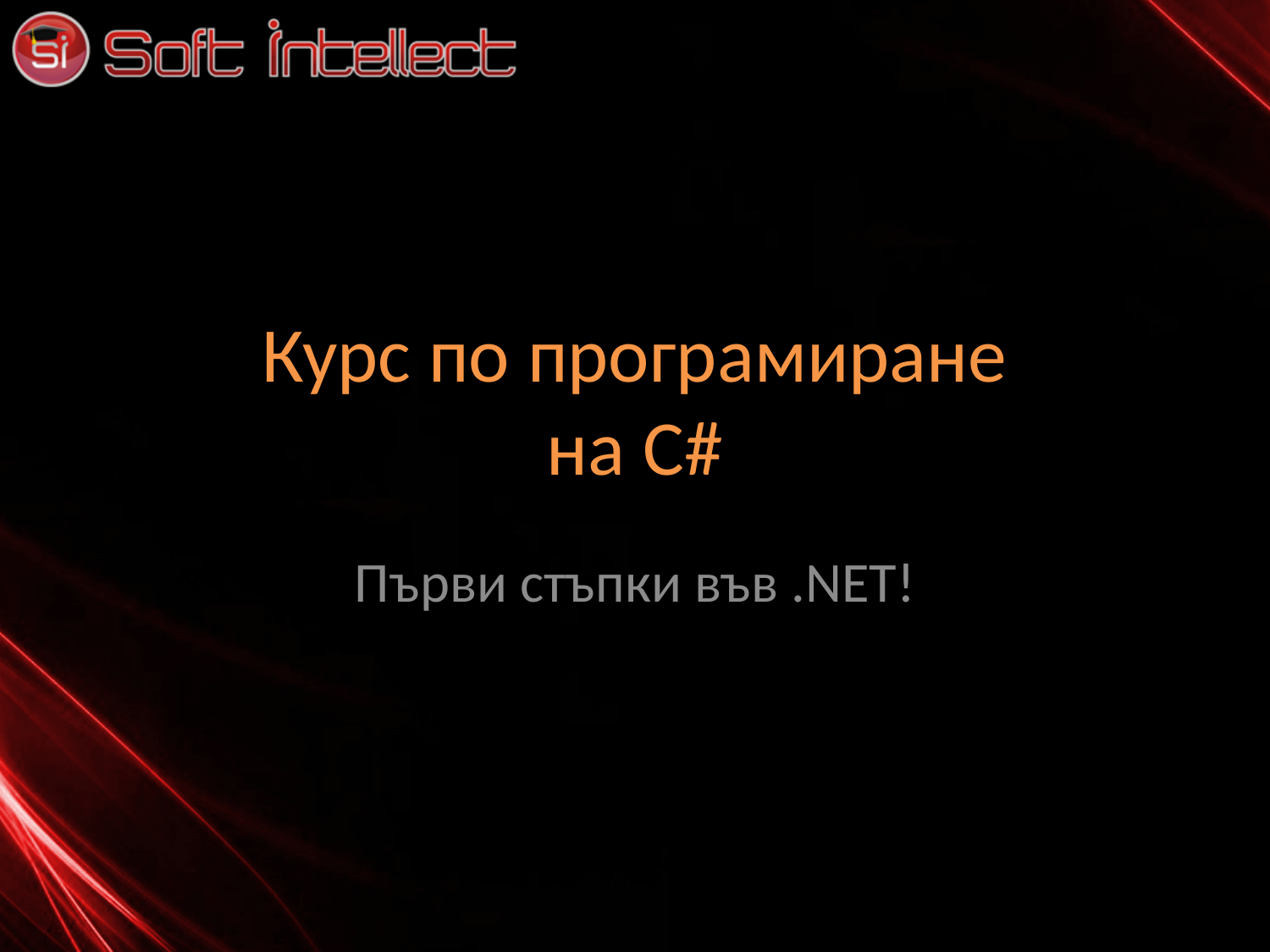

# Курс по програмиране на С#
Първи стъпки във .NET!